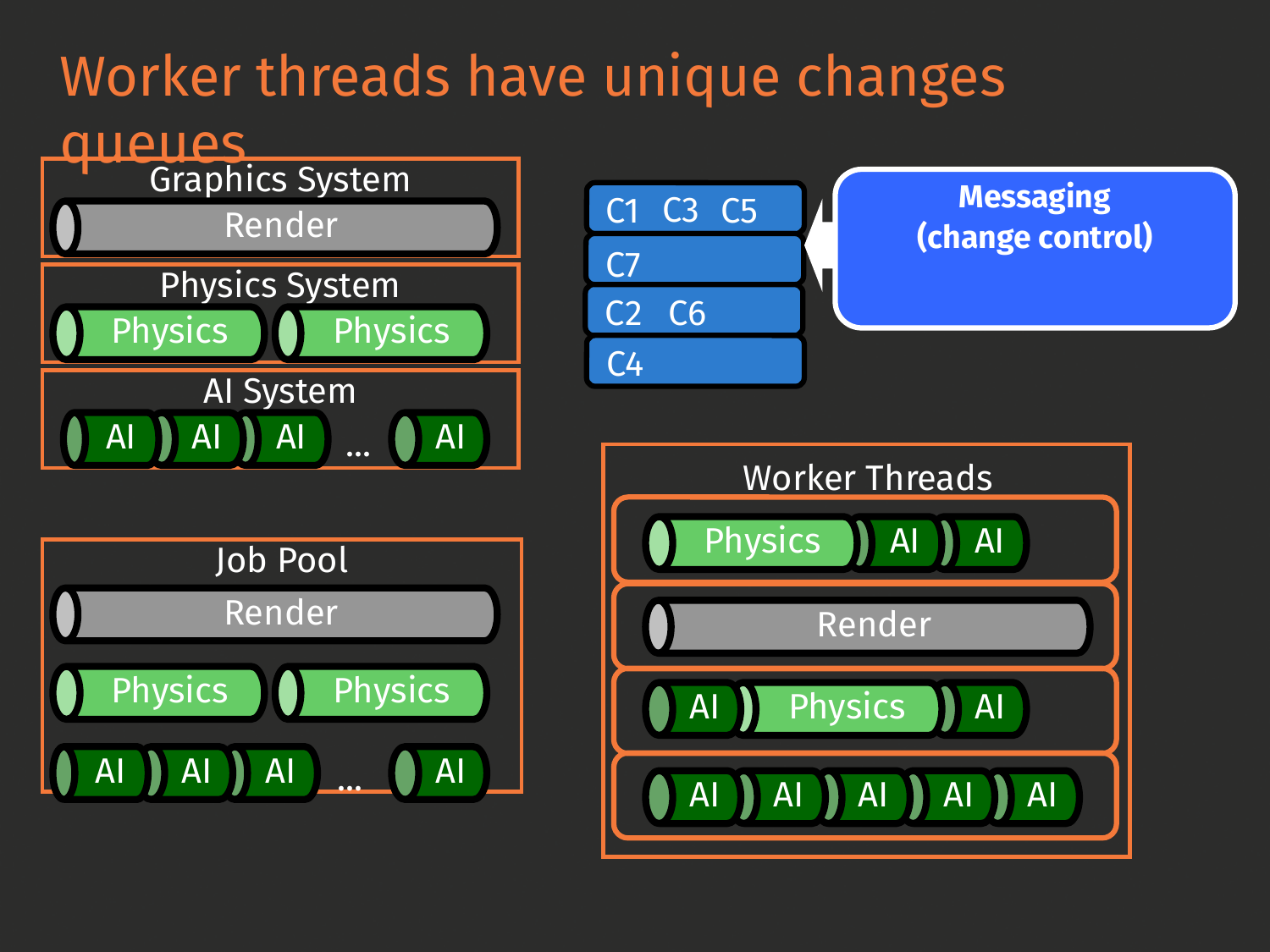

Render
Worker threads have unique changes queues
Graphics System

Messaging
(change control)

C3
C1
C5

 Physics
 Physics

C7
Physics System

C2
C6

C4
AI System

 AI
 AI
 AI
 AI
Render
Render
...
 Physics

Worker Threads
 AI
 AI

Job Pool

 Physics
 Physics
 Physics
 AI
 AI

 AI
 AI
 AI
 AI
 AI
 AI
 AI
 AI
 AI

...